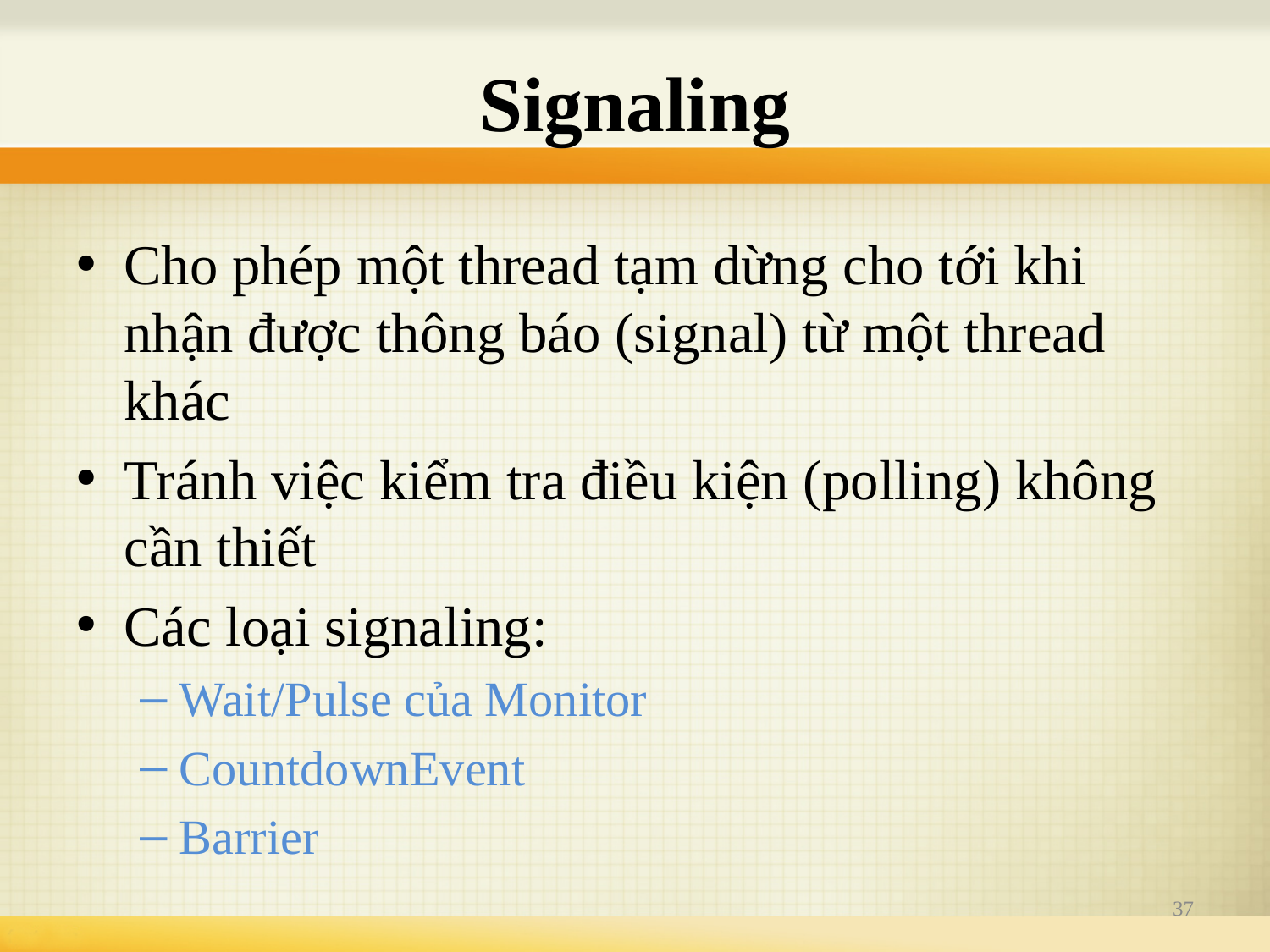

# Signaling
Cho phép một thread tạm dừng cho tới khi nhận được thông báo (signal) từ một thread khác
Tránh việc kiểm tra điều kiện (polling) không cần thiết
Các loại signaling:
Wait/Pulse của Monitor
CountdownEvent
Barrier
37